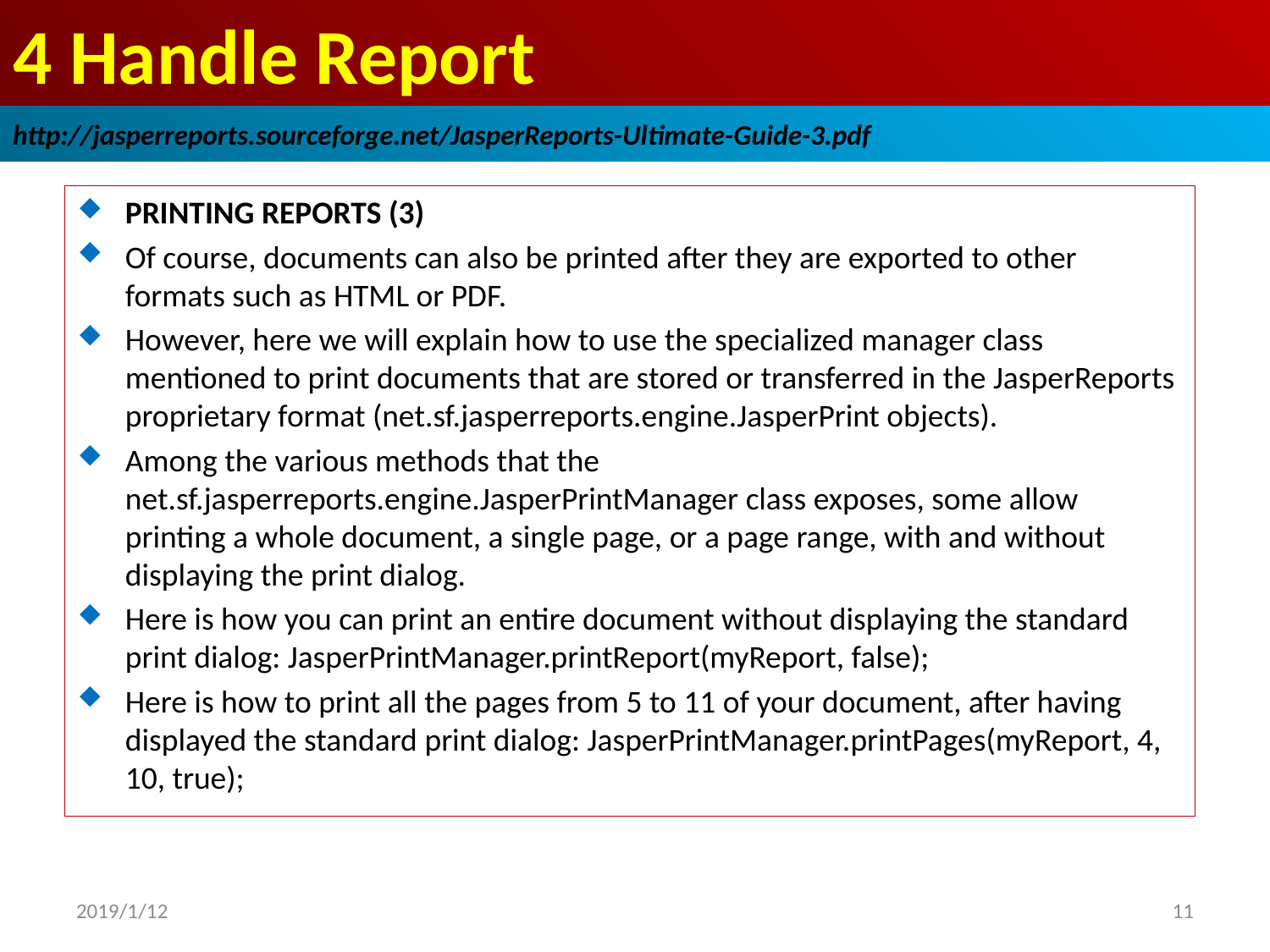

# 4 Handle Report
http://jasperreports.sourceforge.net/JasperReports-Ultimate-Guide-3.pdf
PRINTING REPORTS (3)
Of course, documents can also be printed after they are exported to other formats such as HTML or PDF.
However, here we will explain how to use the specialized manager class mentioned to print documents that are stored or transferred in the JasperReports proprietary format (net.sf.jasperreports.engine.JasperPrint objects).
Among the various methods that the net.sf.jasperreports.engine.JasperPrintManager class exposes, some allow printing a whole document, a single page, or a page range, with and without displaying the print dialog.
Here is how you can print an entire document without displaying the standard print dialog: JasperPrintManager.printReport(myReport, false);
Here is how to print all the pages from 5 to 11 of your document, after having displayed the standard print dialog: JasperPrintManager.printPages(myReport, 4, 10, true);
2019/1/12
11